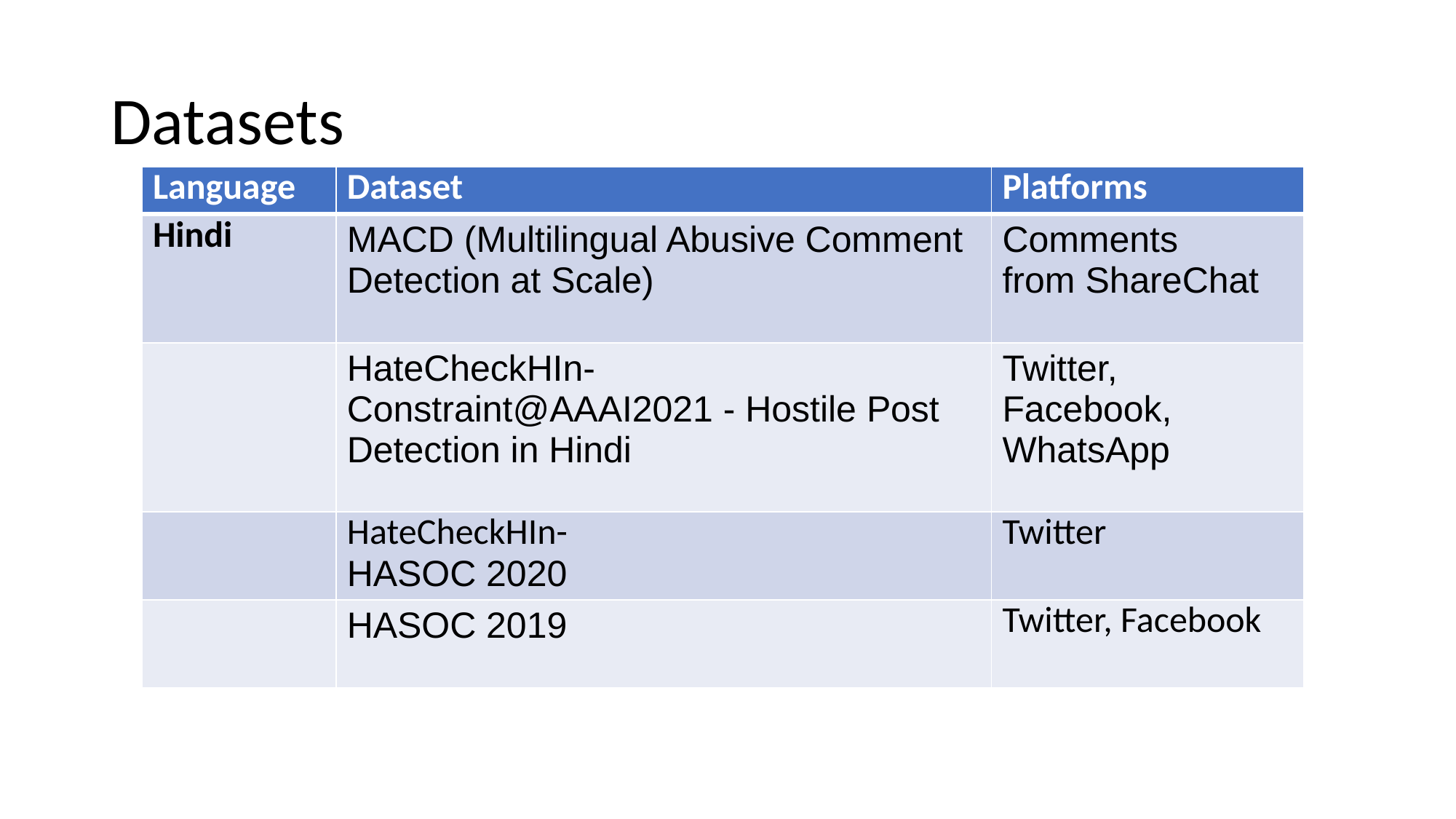

# Datasets
| Language | Dataset | Platforms |
| --- | --- | --- |
| Hindi | MACD (Multilingual Abusive Comment Detection at Scale) | Comments from ShareChat |
|  | HateCheckHIn-  Constraint@AAAI2021 - Hostile Post Detection in Hindi | Twitter, Facebook, WhatsApp |
|  | HateCheckHIn- HASOC 2020 | Twitter |
|  | HASOC 2019 | Twitter, Facebook |